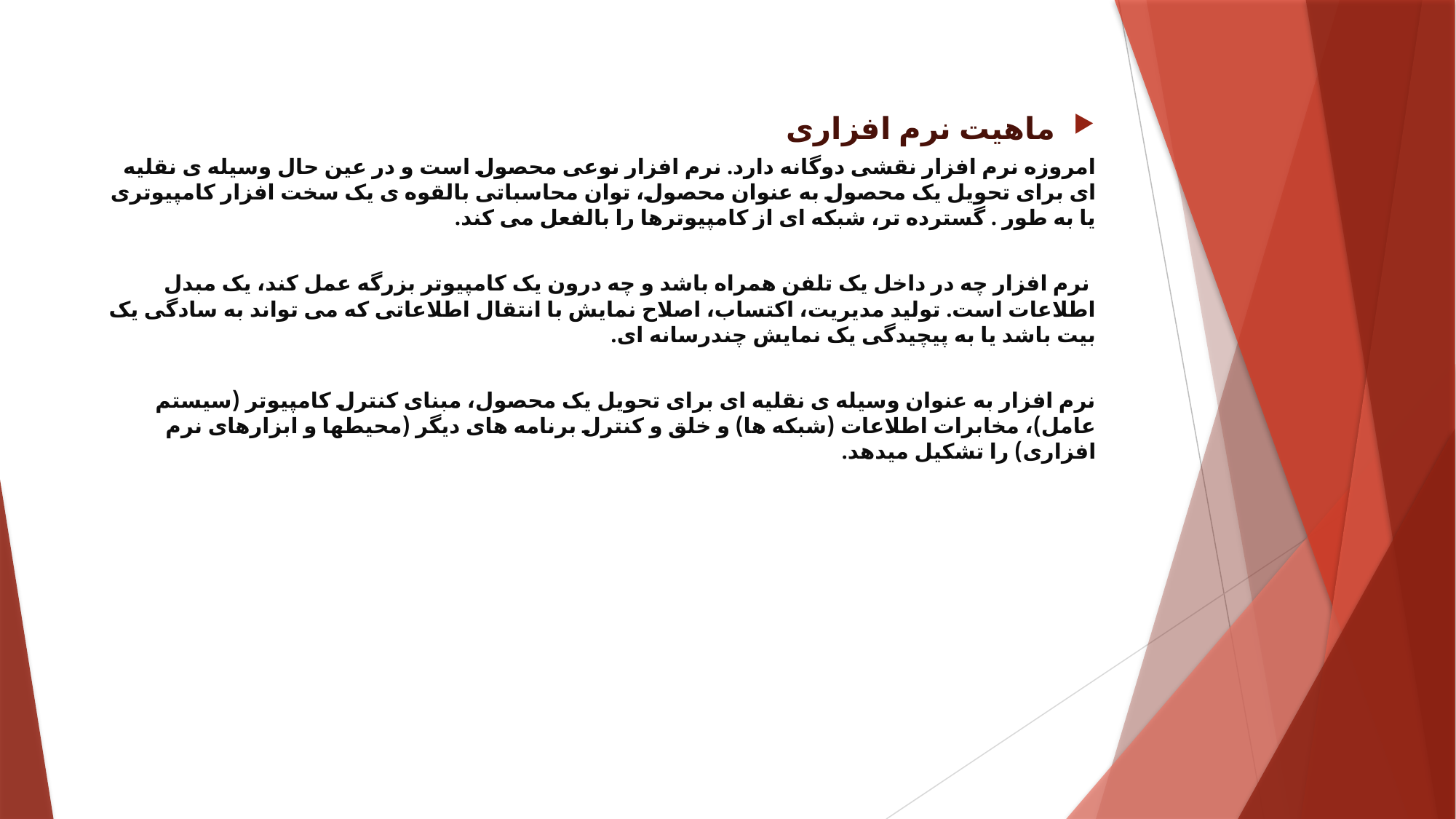

#
ماهیت نرم افزاری
امروزه نرم افزار نقشی دوگانه دارد. نرم افزار نوعی محصول است و در عین حال وسیله ی نقلیه ای برای تحویل یک محصول به عنوان محصول، توان محاسباتی بالقوه ی یک سخت افزار کامپیوتری یا به طور . گسترده تر، شبکه ای از کامپیوترها را بالفعل می کند.

 نرم افزار چه در داخل یک تلفن همراه باشد و چه درون یک کامپیوتر بزرگه عمل کند، یک مبدل اطلاعات است. تولید مدیریت، اکتساب، اصلاح نمایش با انتقال اطلاعاتی که می تواند به سادگی یک بیت باشد یا به پیچیدگی یک نمایش چندرسانه ای.

نرم افزار به عنوان وسیله ی نقلیه ای برای تحویل یک محصول، مبنای کنترل کامپیوتر (سیستم عامل)، مخابرات اطلاعات (شبکه ها) و خلق و کنترل برنامه های دیگر (محيطها و ابزارهای نرم افزاری) را تشکیل میدهد.